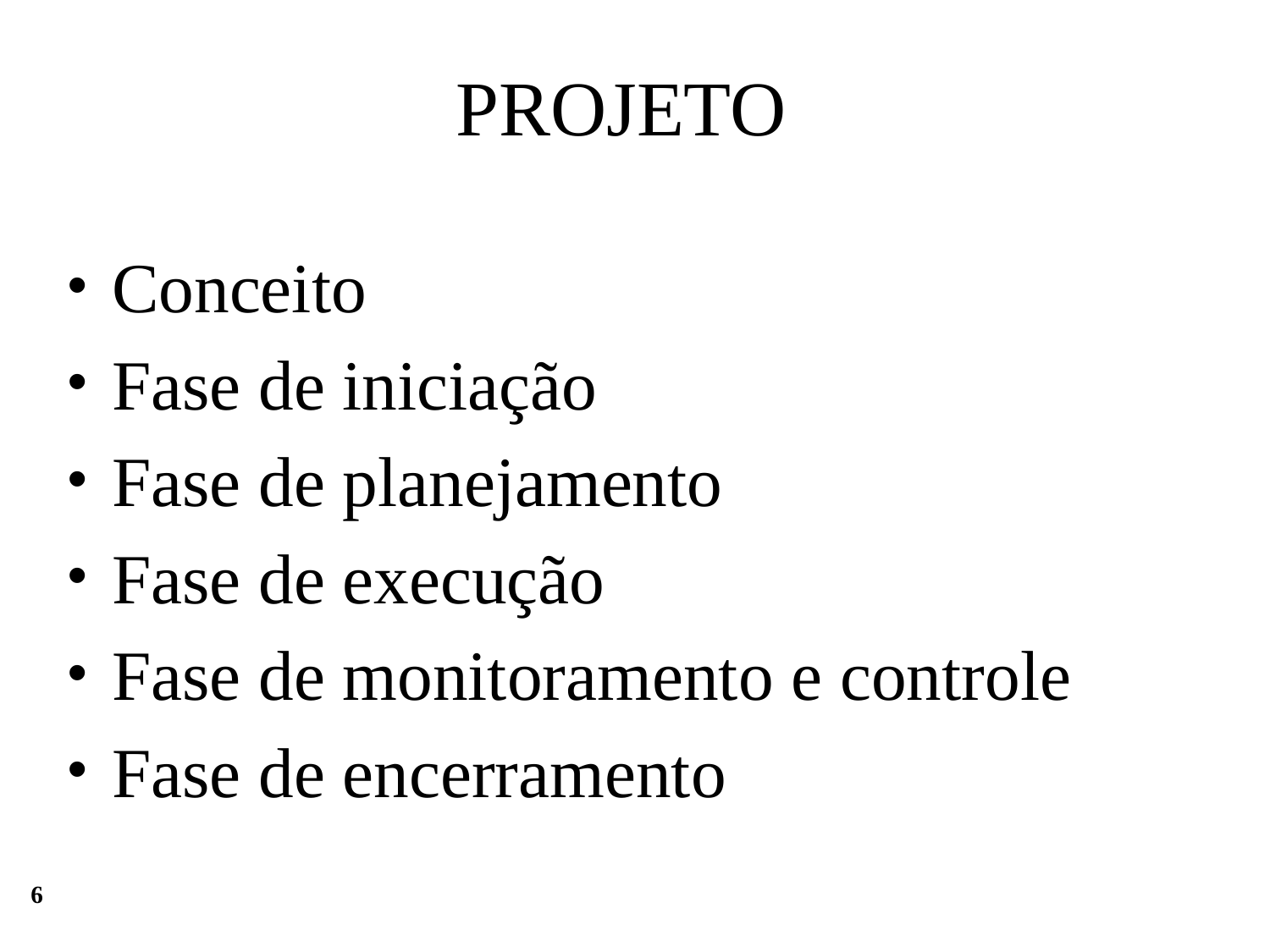

PROJETO
Conceito
Fase de iniciação
Fase de planejamento
Fase de execução
Fase de monitoramento e controle
Fase de encerramento

6